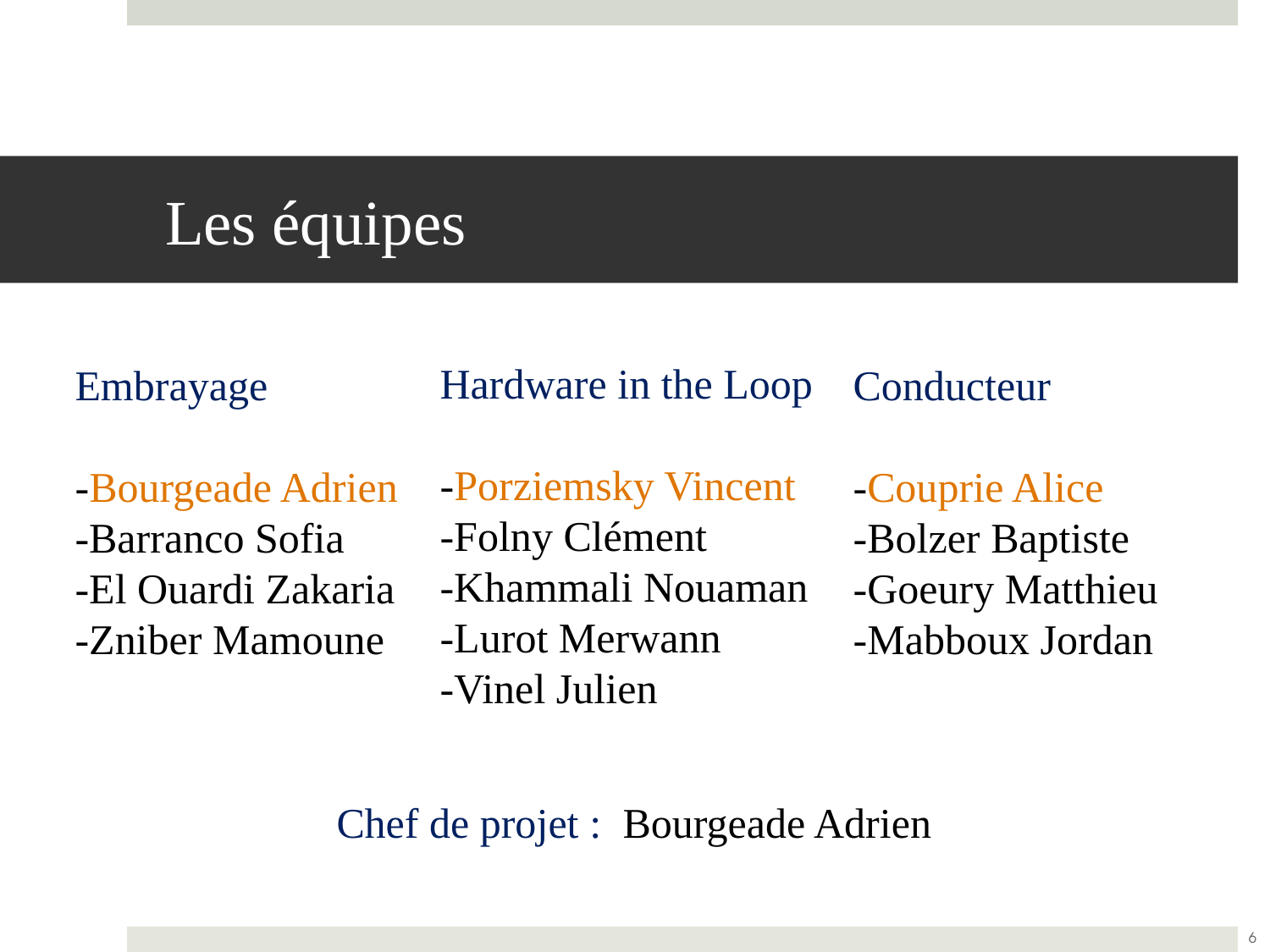

# Les équipes
Hardware in the Loop

-Porziemsky Vincent
-Folny Clément
-Khammali Nouaman
-Lurot Merwann
-Vinel Julien
Embrayage
-Bourgeade Adrien
-Barranco Sofia
-El Ouardi Zakaria
-Zniber Mamoune

Conducteur
-Couprie Alice
-Bolzer Baptiste
-Goeury Matthieu
-Mabboux Jordan
Chef de projet :  Bourgeade Adrien
6